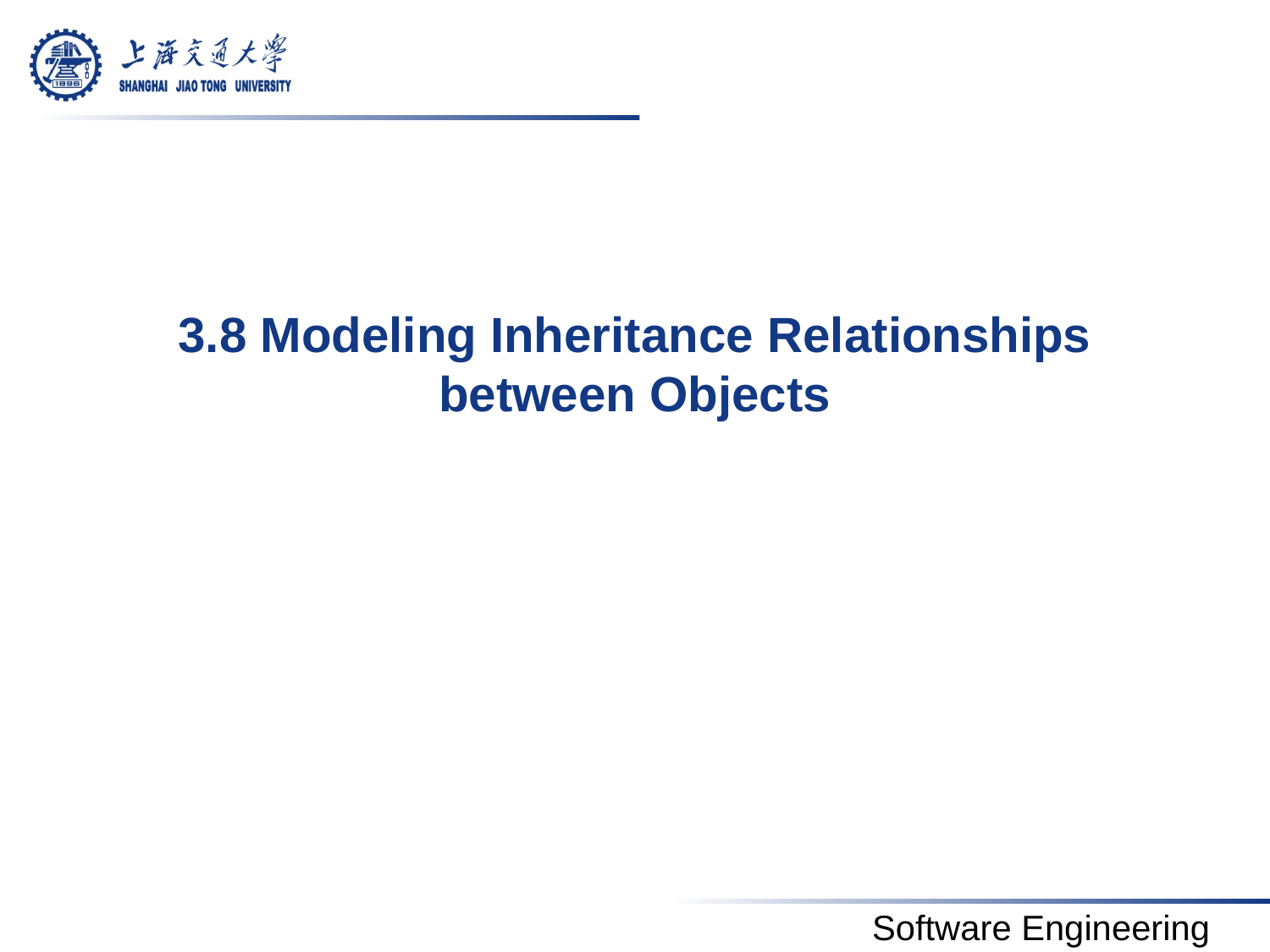

# 3.8 Modeling Inheritance Relationships between Objects